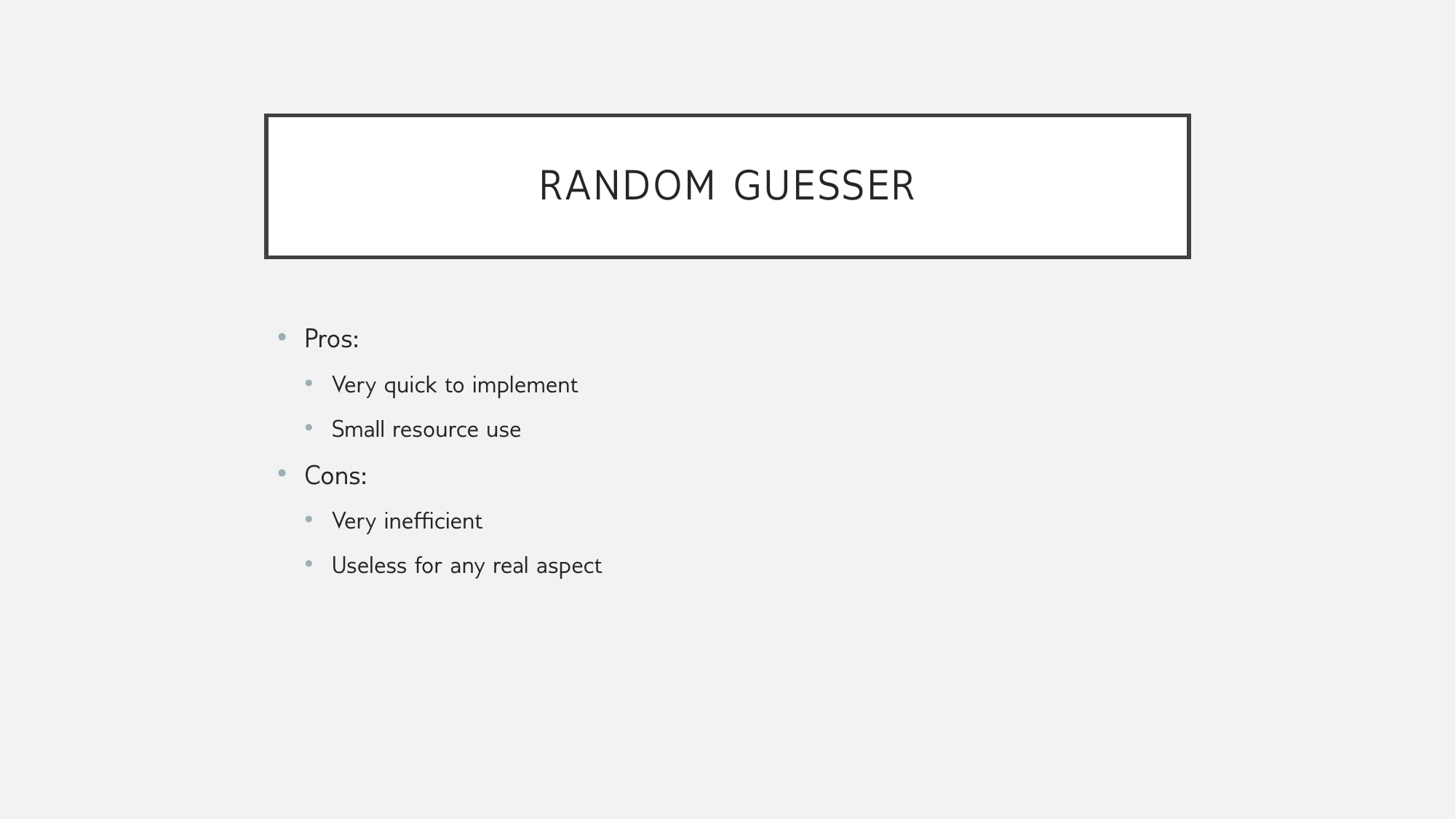

# Random guesser
Pros:
Very quick to implement
Small resource use
Cons:
Very inefficient
Useless for any real aspect